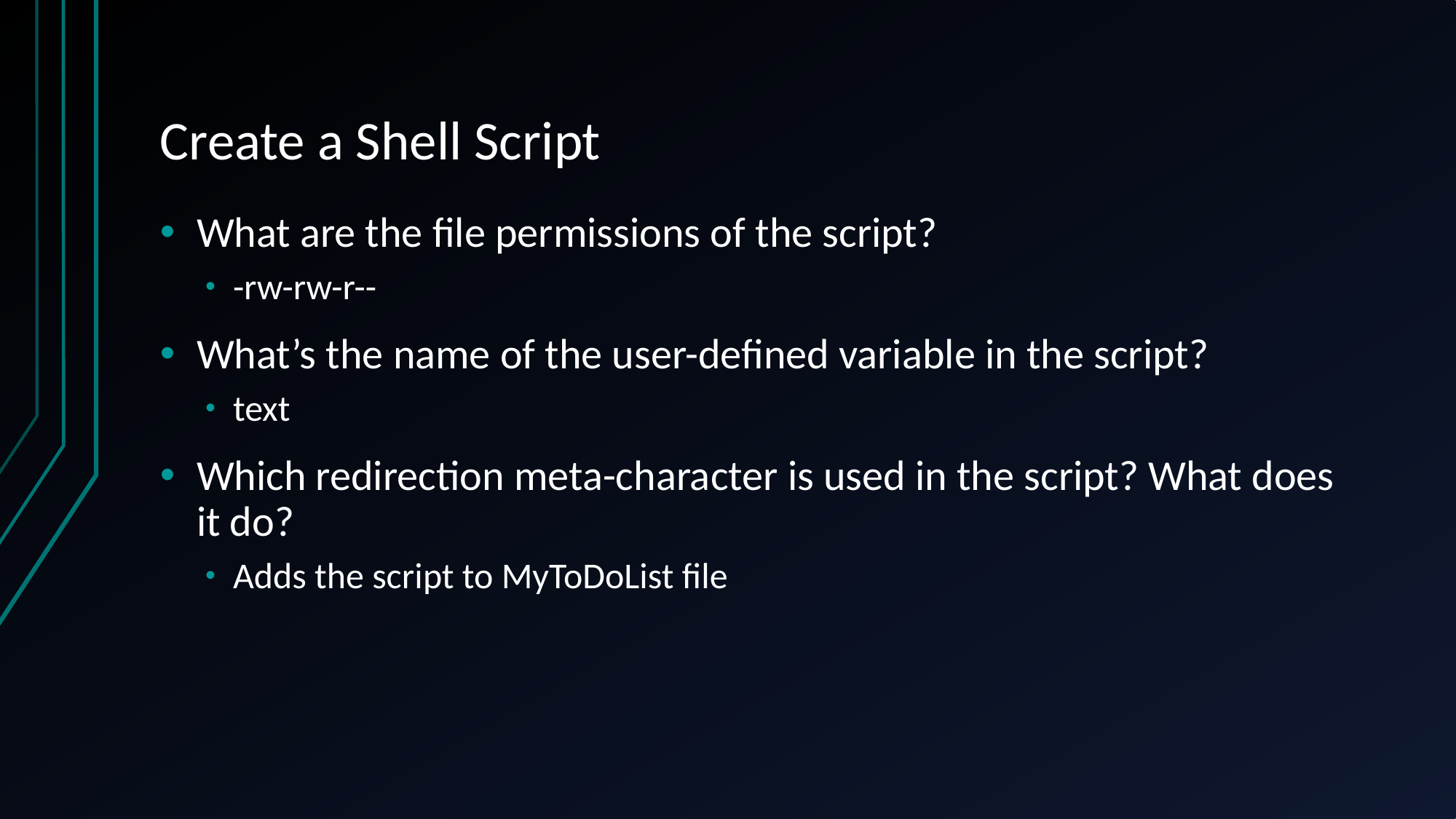

# Create a Shell Script
What are the file permissions of the script?
-rw-rw-r--
What’s the name of the user-defined variable in the script?
text
Which redirection meta-character is used in the script? What does it do?
Adds the script to MyToDoList file